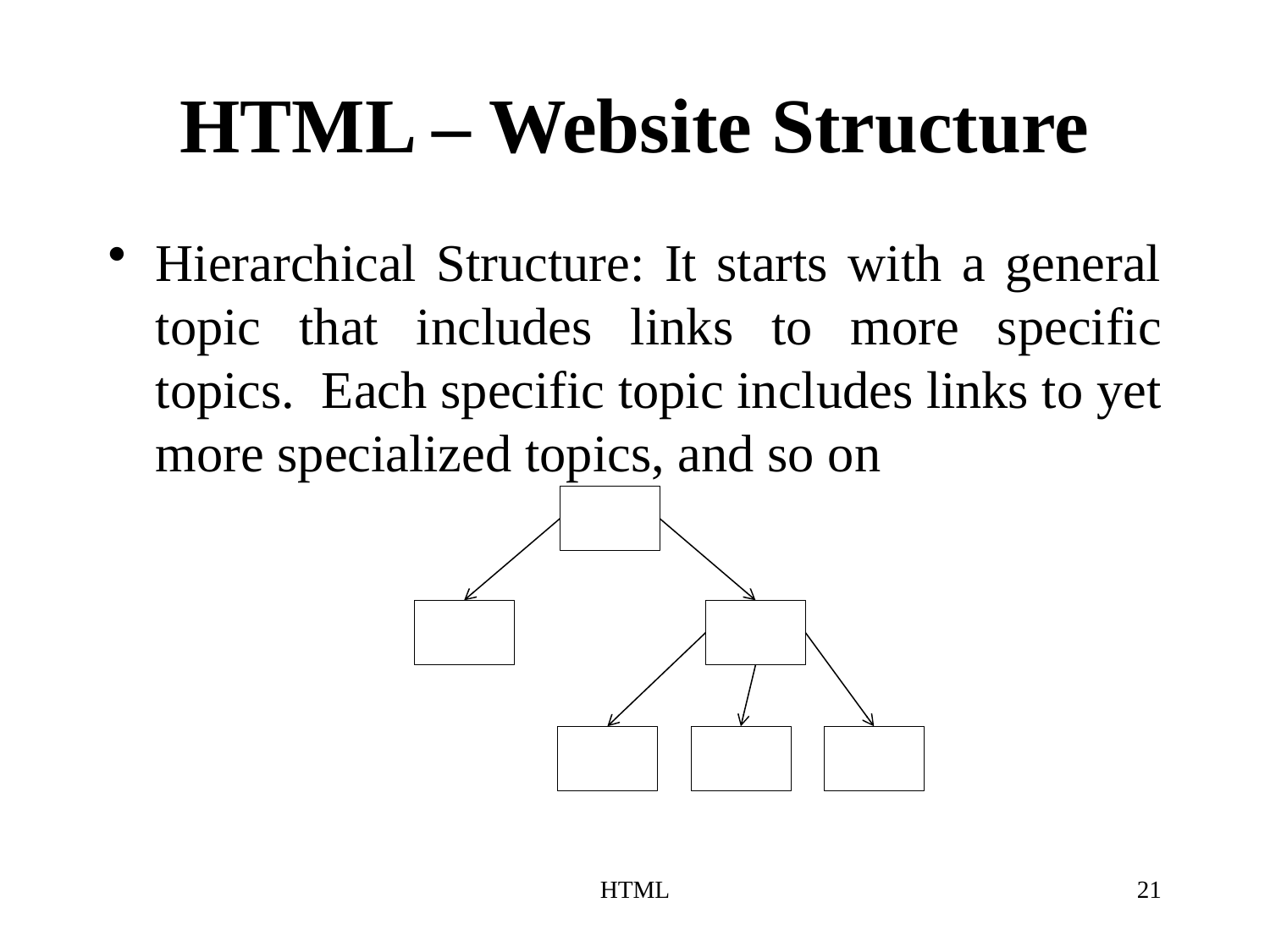

# HTML – Website Structure
Hierarchical Structure: It starts with a general topic that includes links to more specific topics.  Each specific topic includes links to yet more specialized topics, and so on

HTML
21